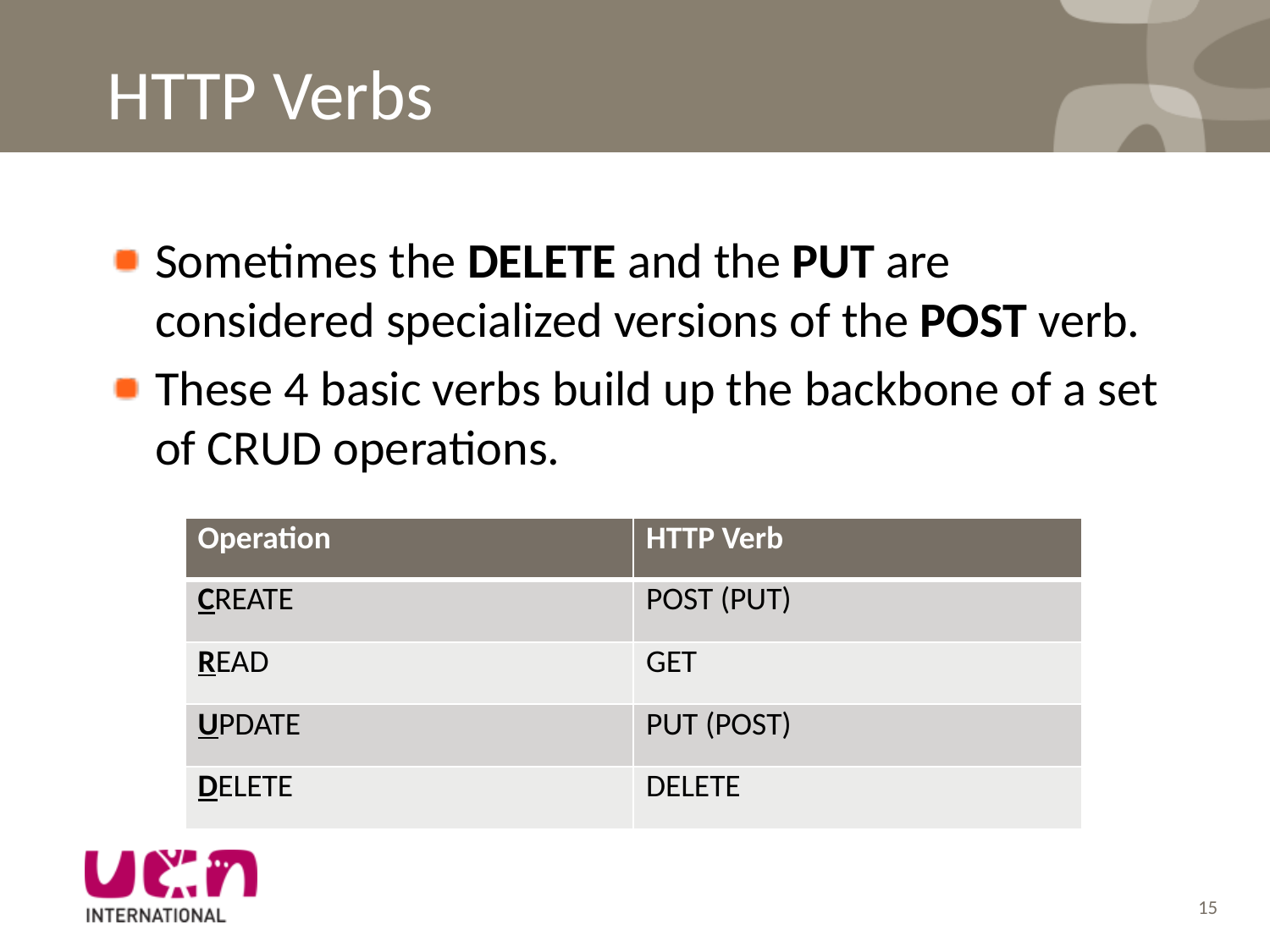

# HTTP Verbs
Sometimes the DELETE and the PUT are considered specialized versions of the POST verb.
These 4 basic verbs build up the backbone of a set of CRUD operations.

| Operation | HTTP Verb |
| --- | --- |
| CREATE | POST (PUT) |
| READ | GET |
| UPDATE | PUT (POST) |
| DELETE | DELETE |

15